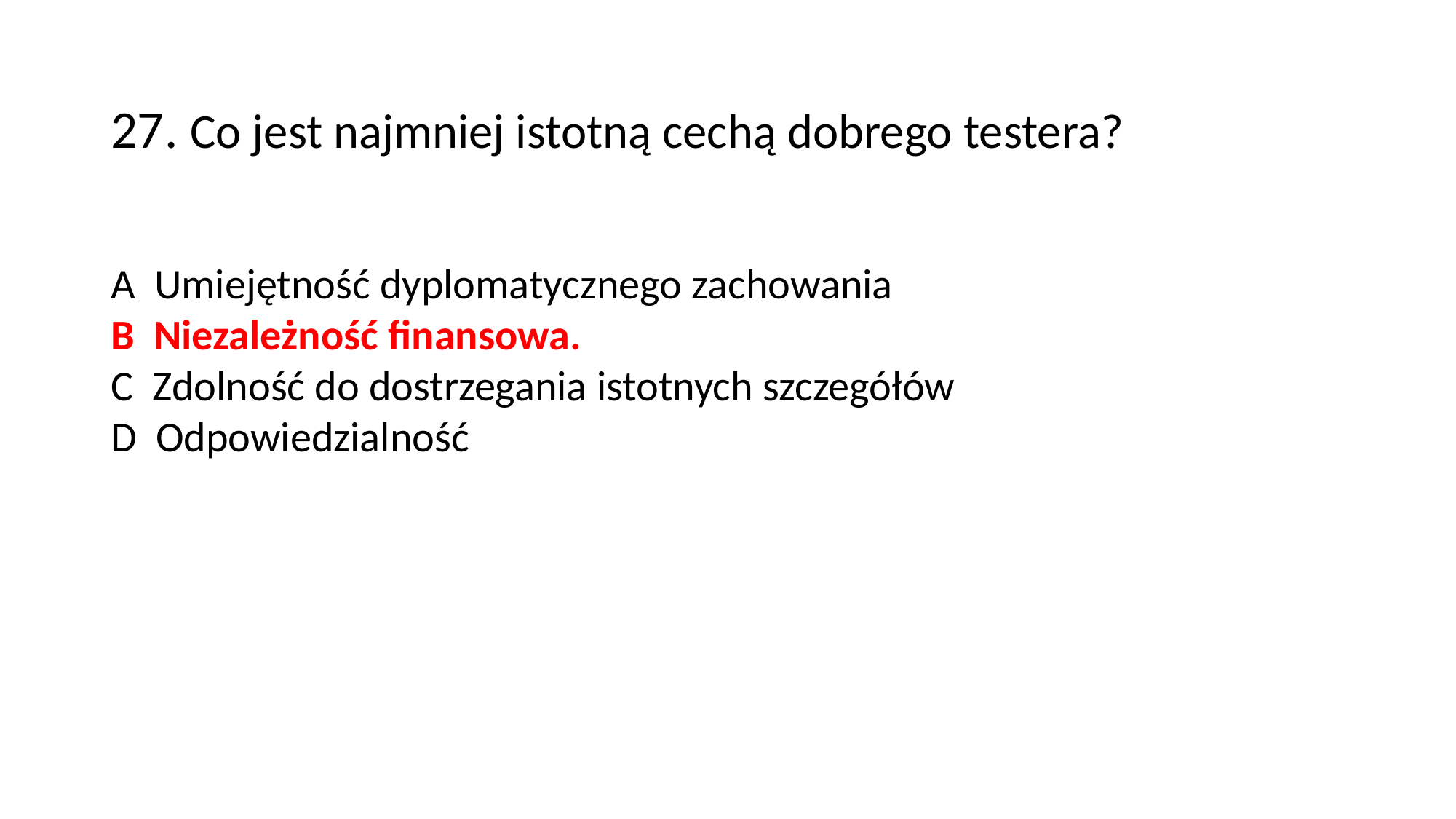

27. Co jest najmniej istotną cechą dobrego testera?

A  Umiejętność dyplomatycznego zachowania
B  Niezależność finansowa.
C  Zdolność do dostrzegania istotnych szczegółów
D  Odpowiedzialność